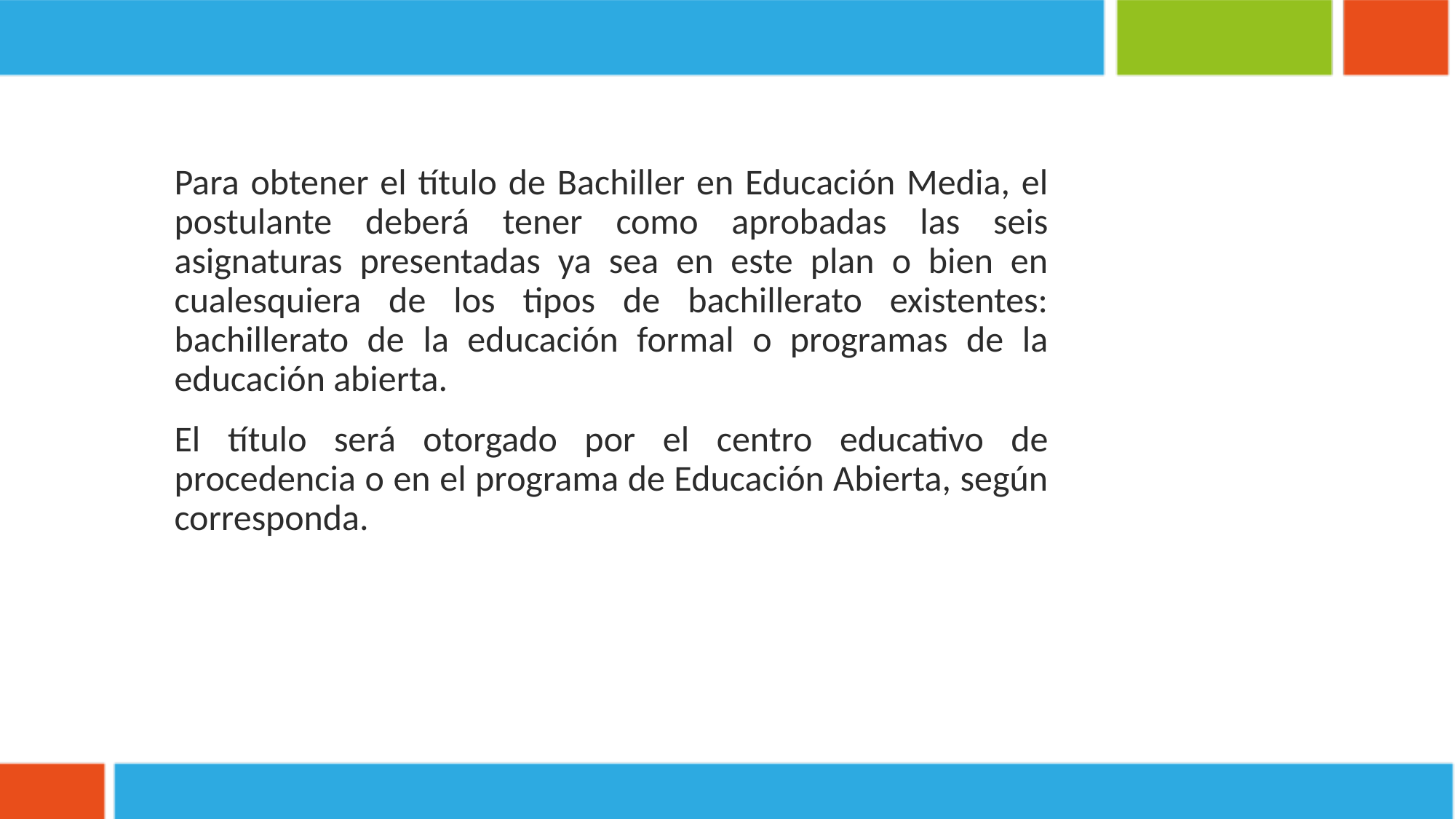

Para obtener el título de Bachiller en Educación Media, el postulante deberá tener como aprobadas las seis asignaturas presentadas ya sea en este plan o bien en cualesquiera de los tipos de bachillerato existentes: bachillerato de la educación formal o programas de la educación abierta.
El título será otorgado por el centro educativo de procedencia o en el programa de Educación Abierta, según corresponda.